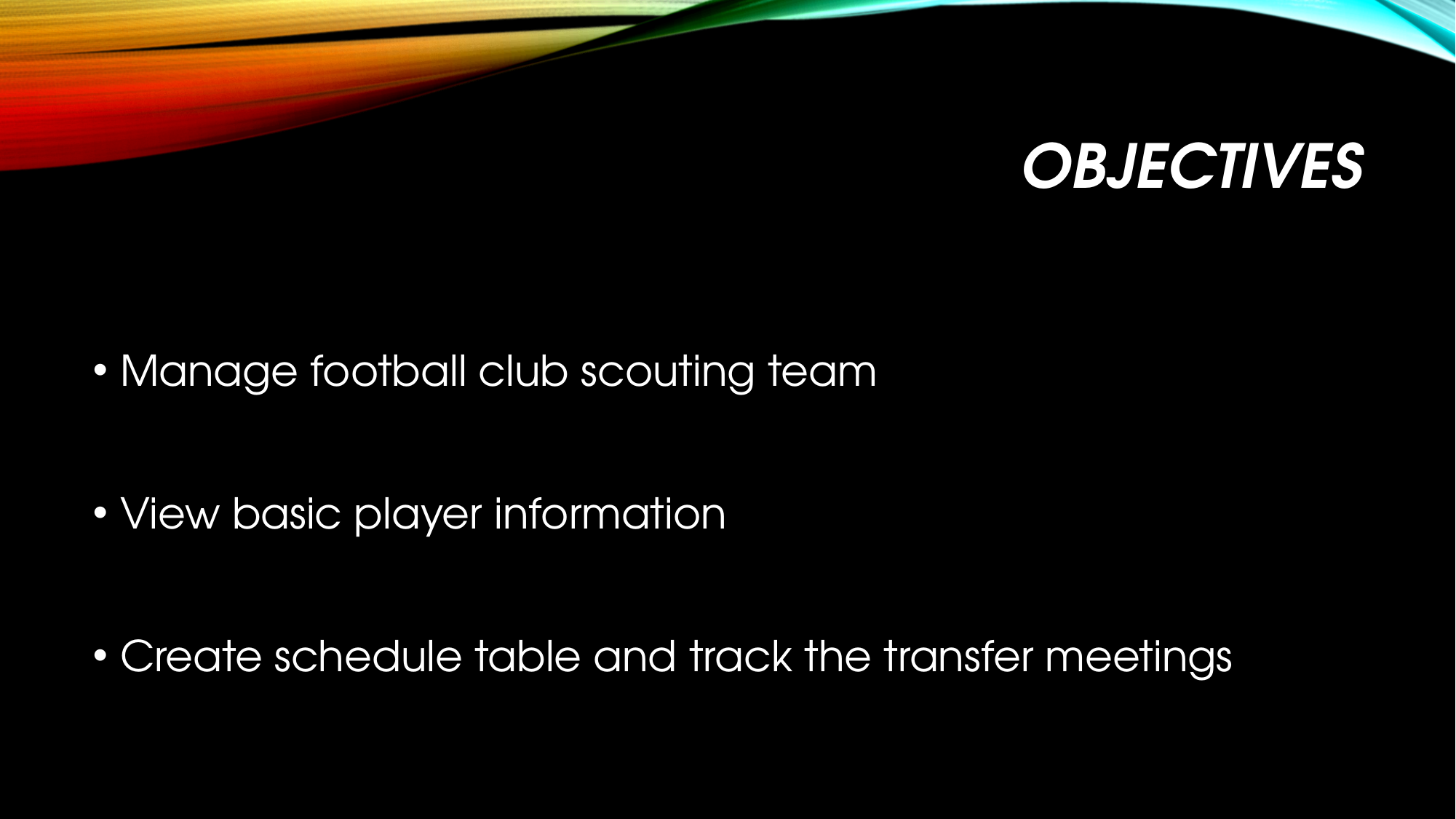

# Objectives
Manage football club scouting team
View basic player information
Create schedule table and track the transfer meetings